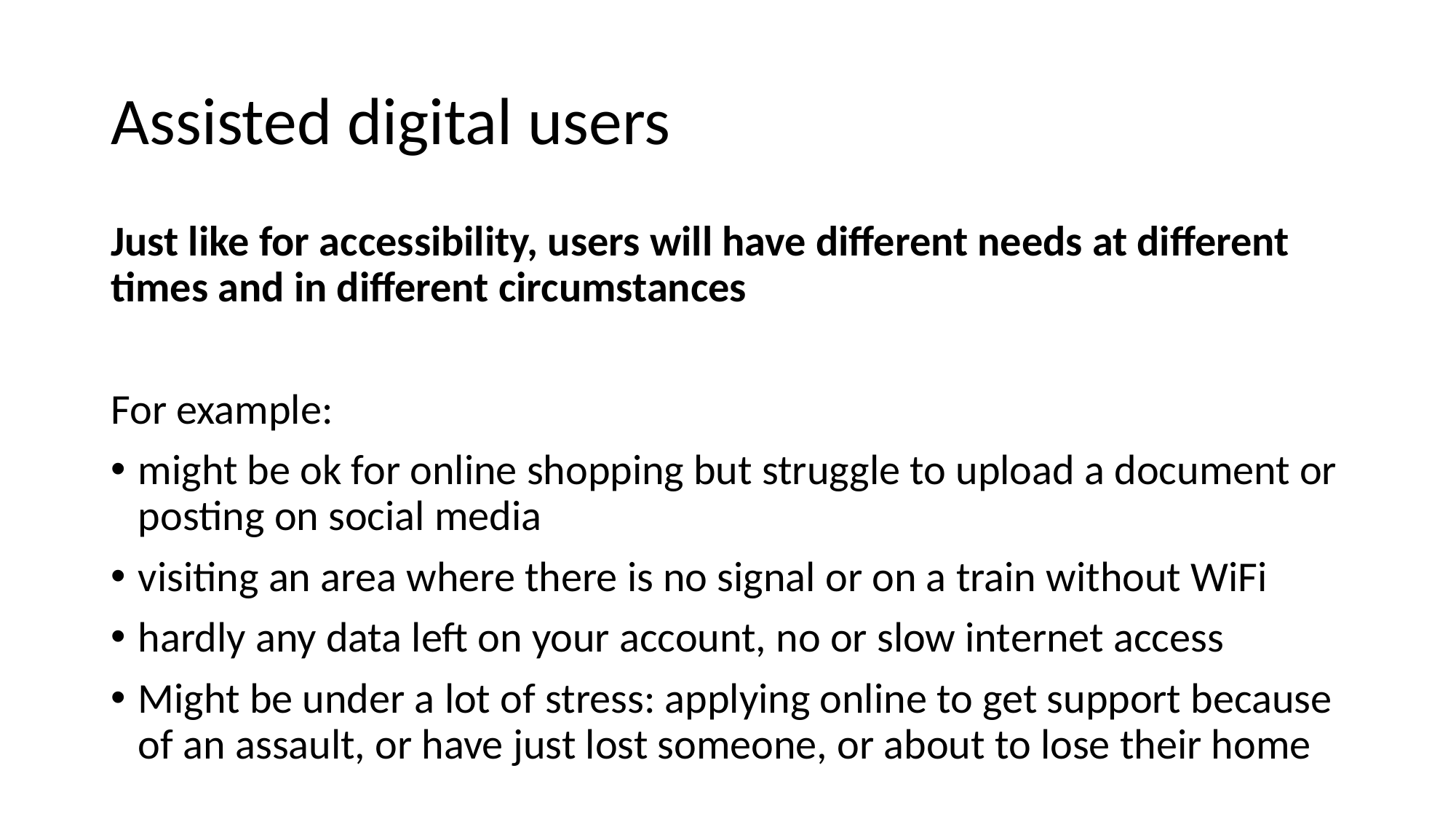

# Assisted digital users

Just like for accessibility, users will have different needs at different times and in different circumstances

For example:
might be ok for online shopping but struggle to upload a document or posting on social media
visiting an area where there is no signal or on a train without WiFi
hardly any data left on your account, no or slow internet access
Might be under a lot of stress: applying online to get support because of an assault, or have just lost someone, or about to lose their home